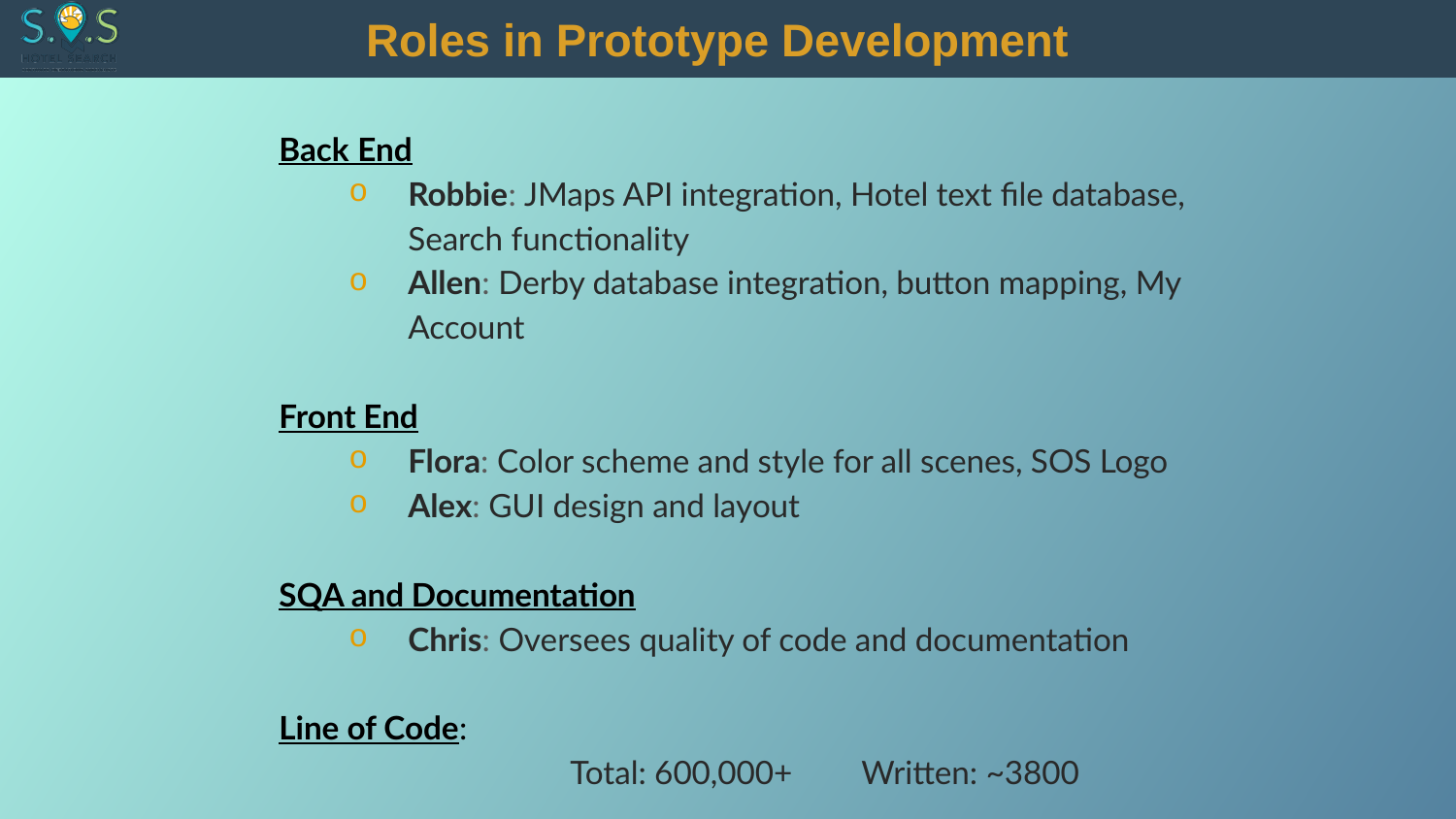

# Roles in Prototype Development
Back End
Robbie: JMaps API integration, Hotel text file database, Search functionality
Allen: Derby database integration, button mapping, My Account

Front End
Flora: Color scheme and style for all scenes, SOS Logo
Alex: GUI design and layout

SQA and Documentation
Chris: Oversees quality of code and documentation

Line of Code:
		Total: 600,000+	Written: ~3800